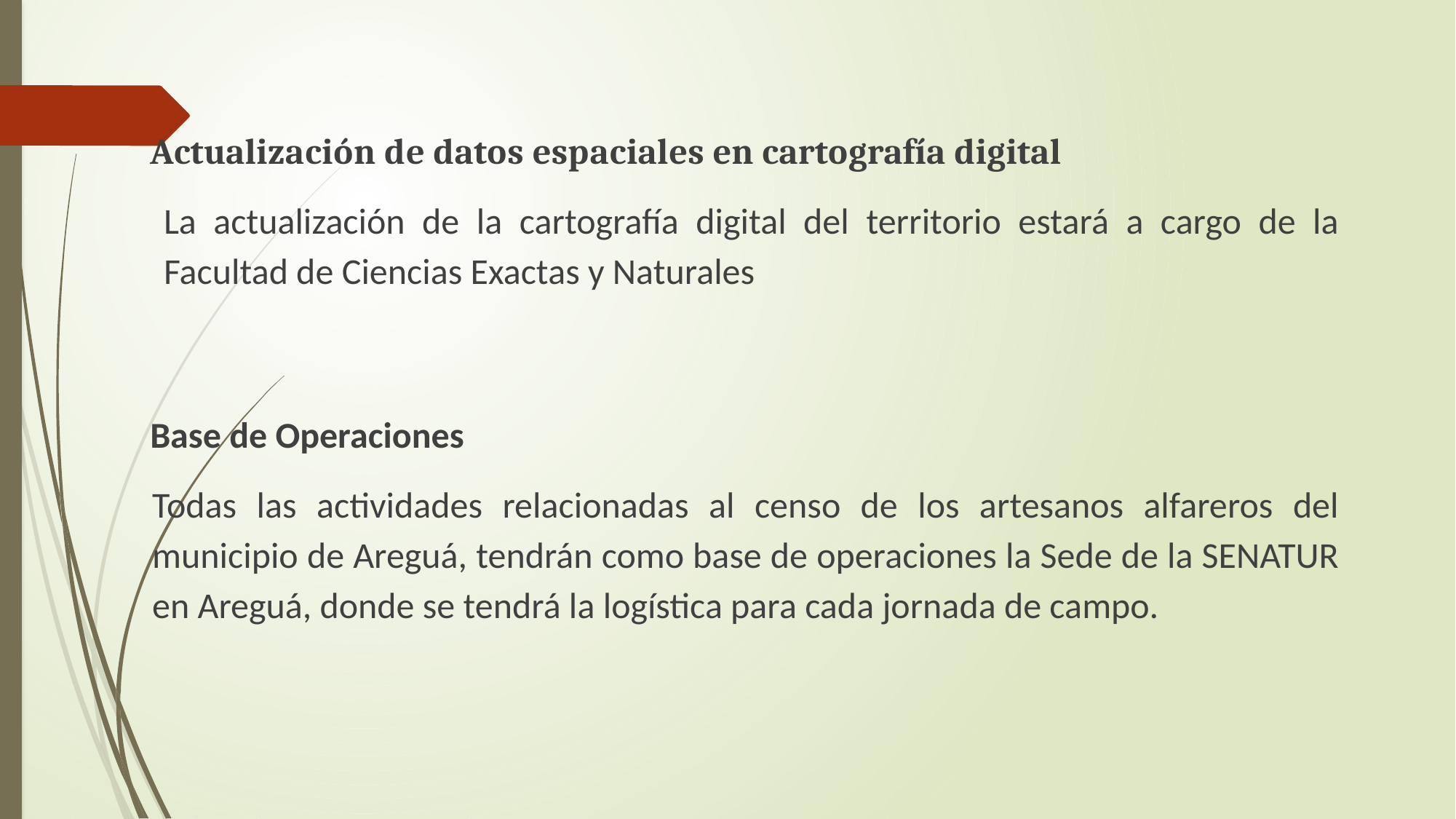

Actualización de datos espaciales en cartografía digital
La actualización de la cartografía digital del territorio estará a cargo de la Facultad de Ciencias Exactas y Naturales

Base de Operaciones
Todas las actividades relacionadas al censo de los artesanos alfareros del municipio de Areguá, tendrán como base de operaciones la Sede de la SENATUR en Areguá, donde se tendrá la logística para cada jornada de campo.